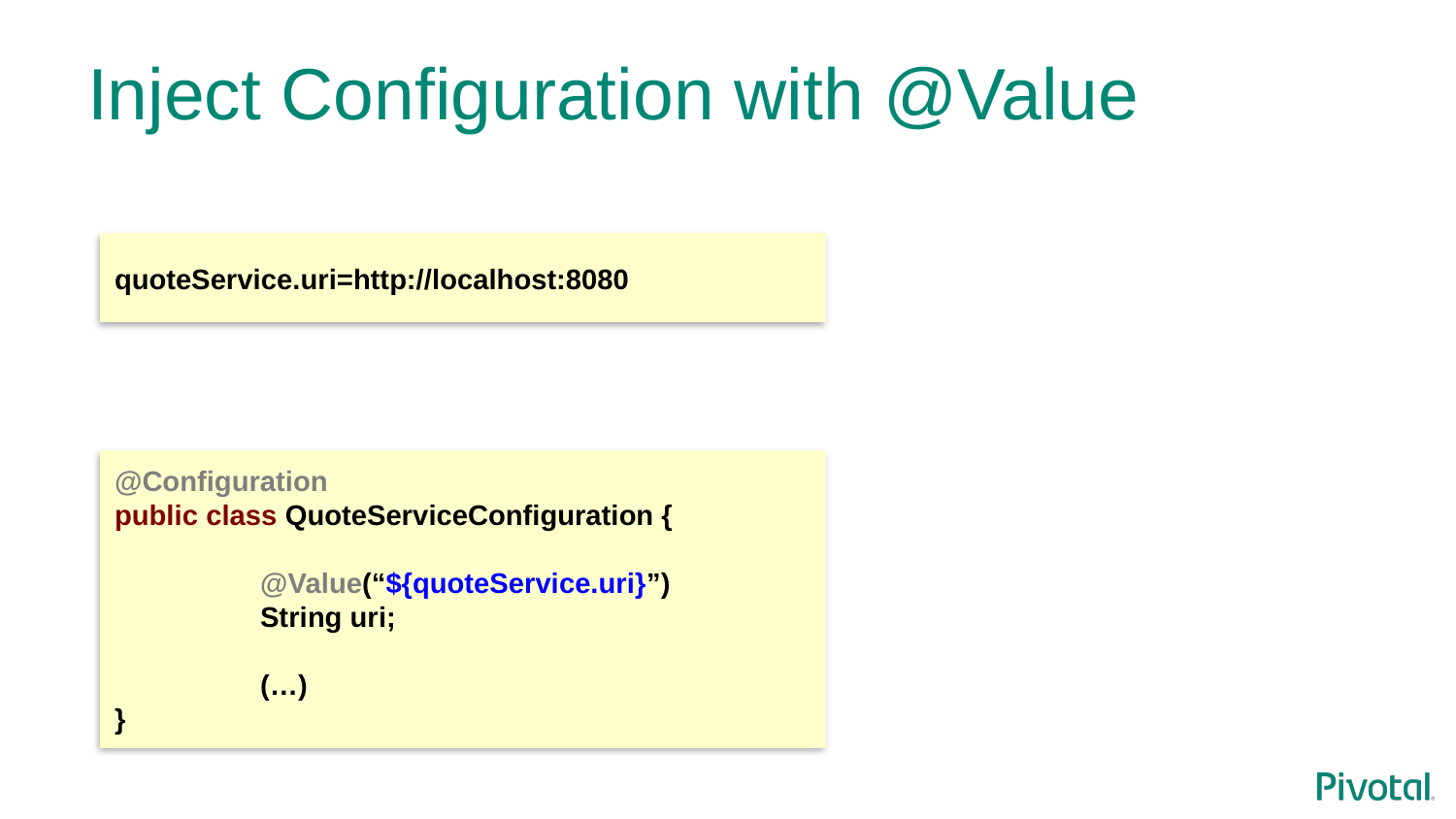

# Inject Configuration with @Value
quoteService.uri=http://localhost:8080
@Configuration
public class QuoteServiceConfiguration {

	@Value(“${quoteService.uri}”)
	String uri;

	(…)
}